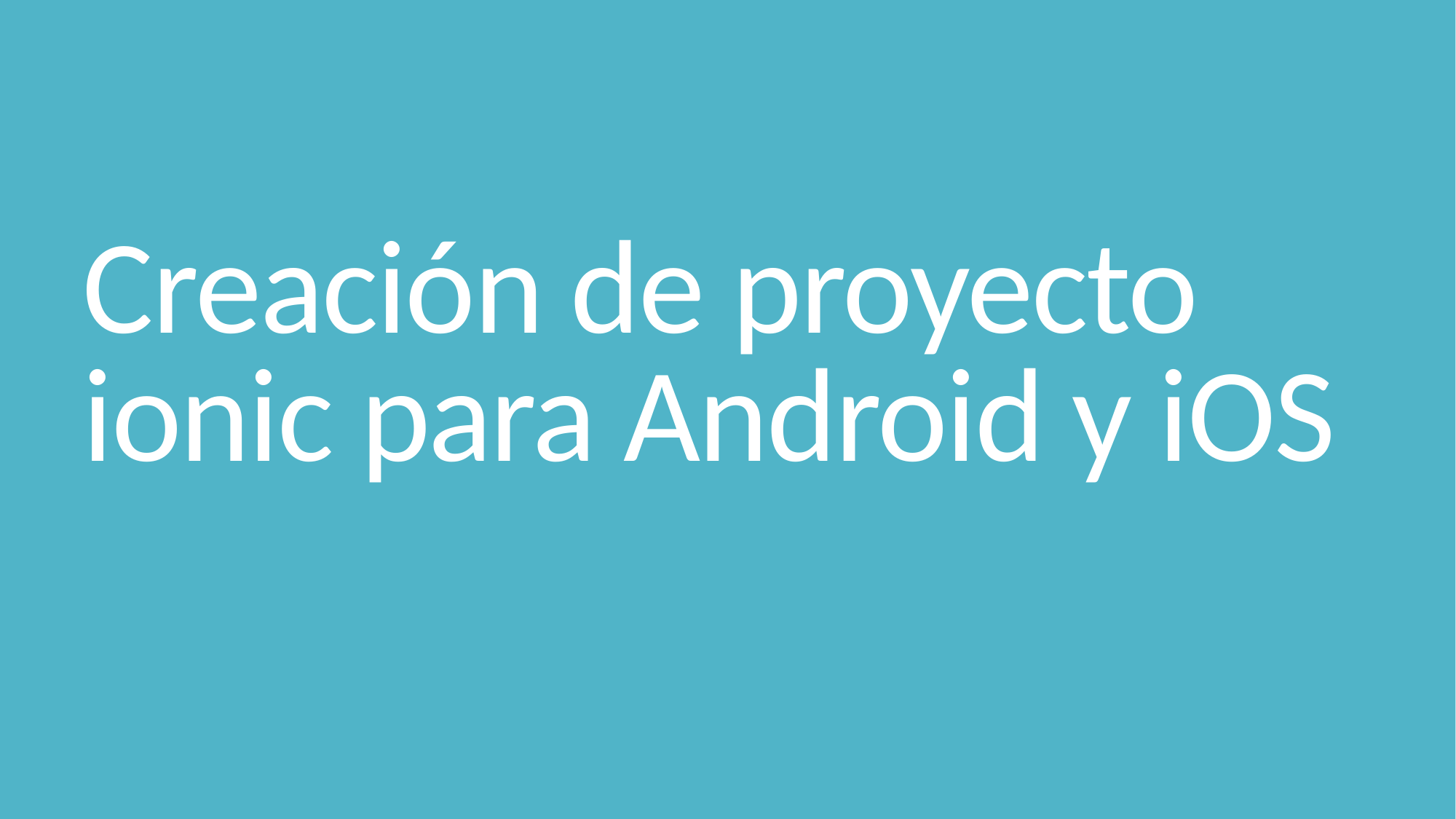

# Creación de proyecto ionic para Android y iOS